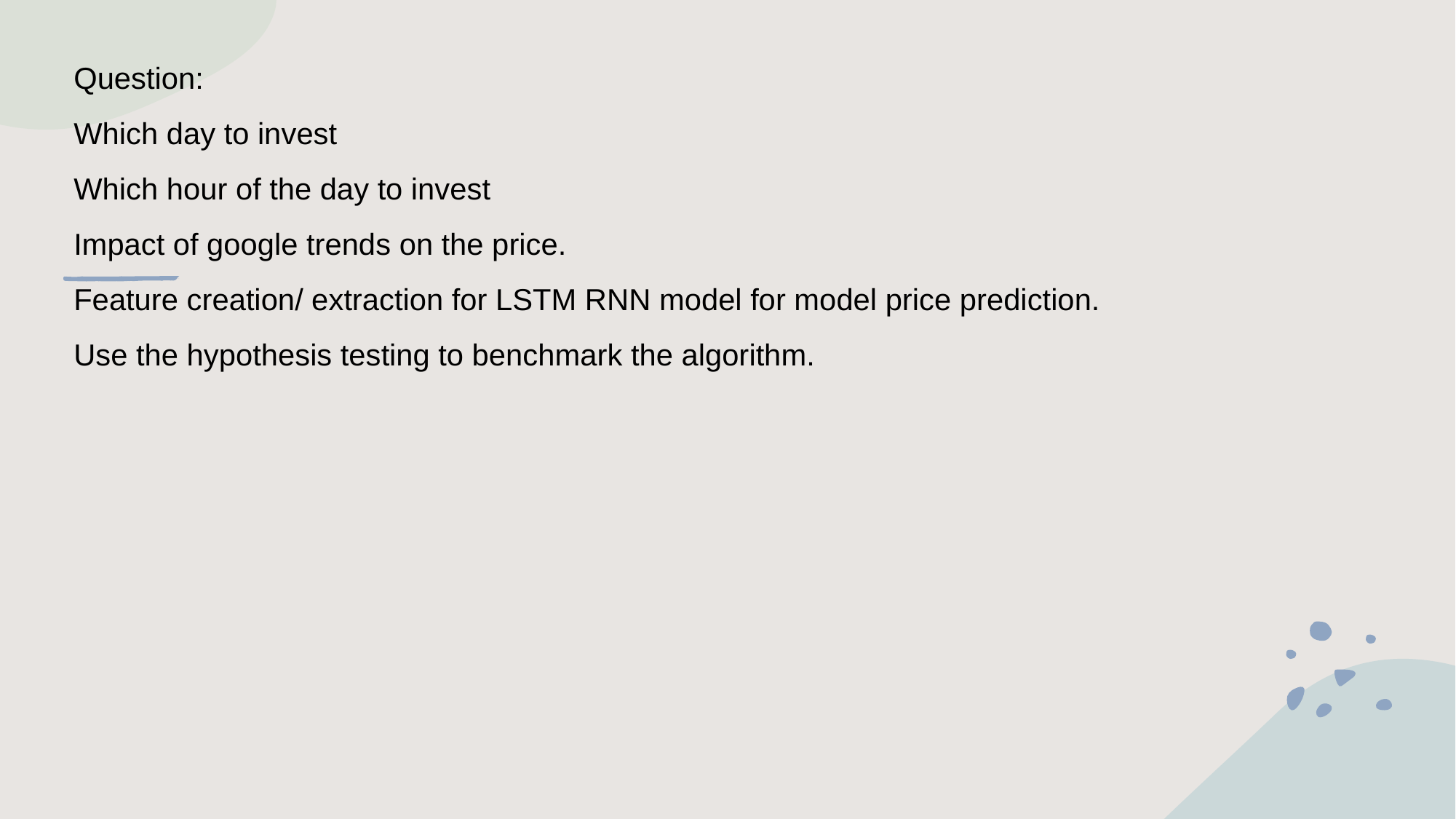

Question:
Which day to invest
Which hour of the day to invest
Impact of google trends on the price.
Feature creation/ extraction for LSTM RNN model for model price prediction.
Use the hypothesis testing to benchmark the algorithm.